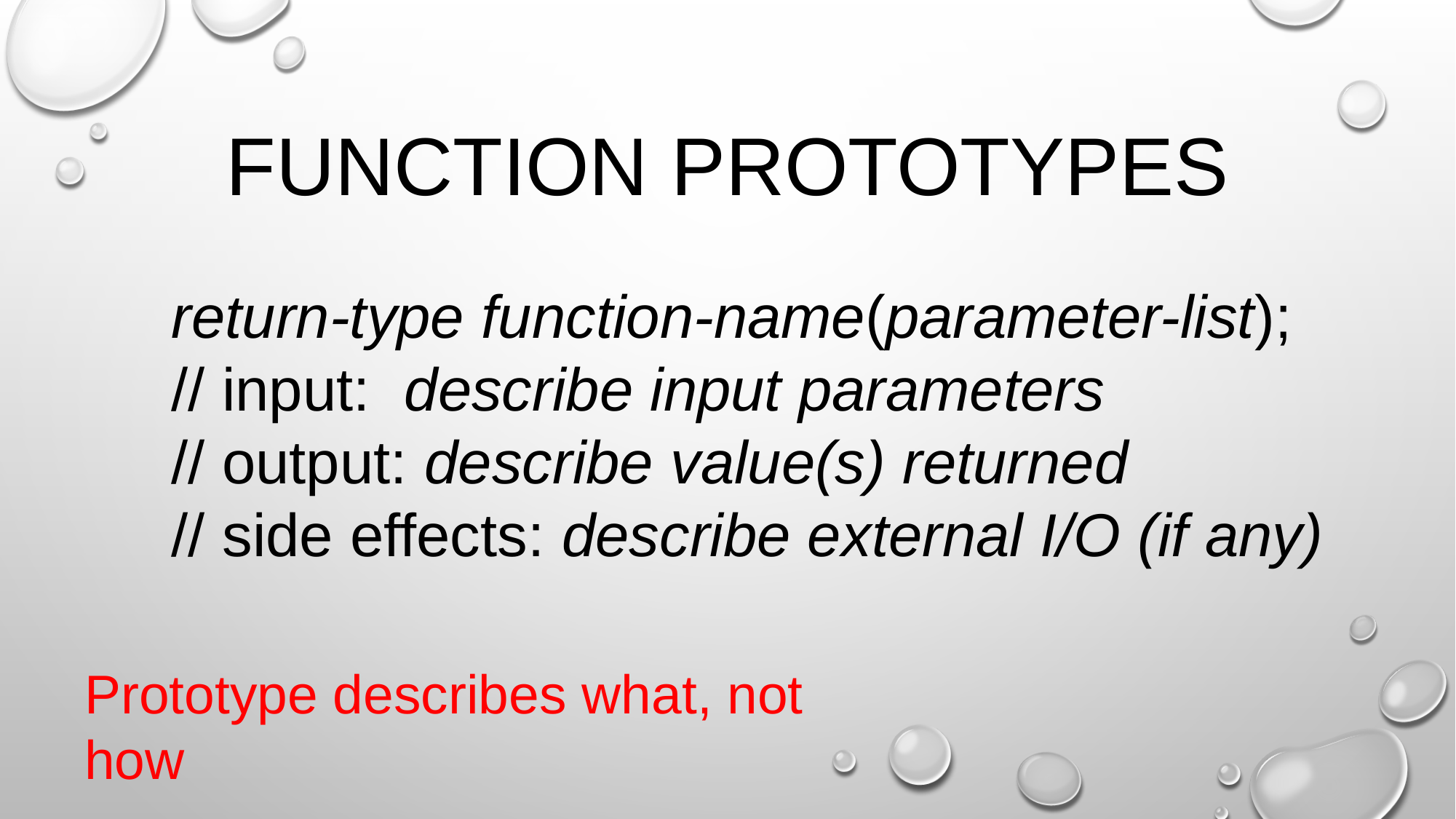

# Function prototypes
return-type function-name(parameter-list);
// input:  describe input parameters
// output: describe value(s) returned
// side effects: describe external I/O (if any)
Prototype describes what, not how